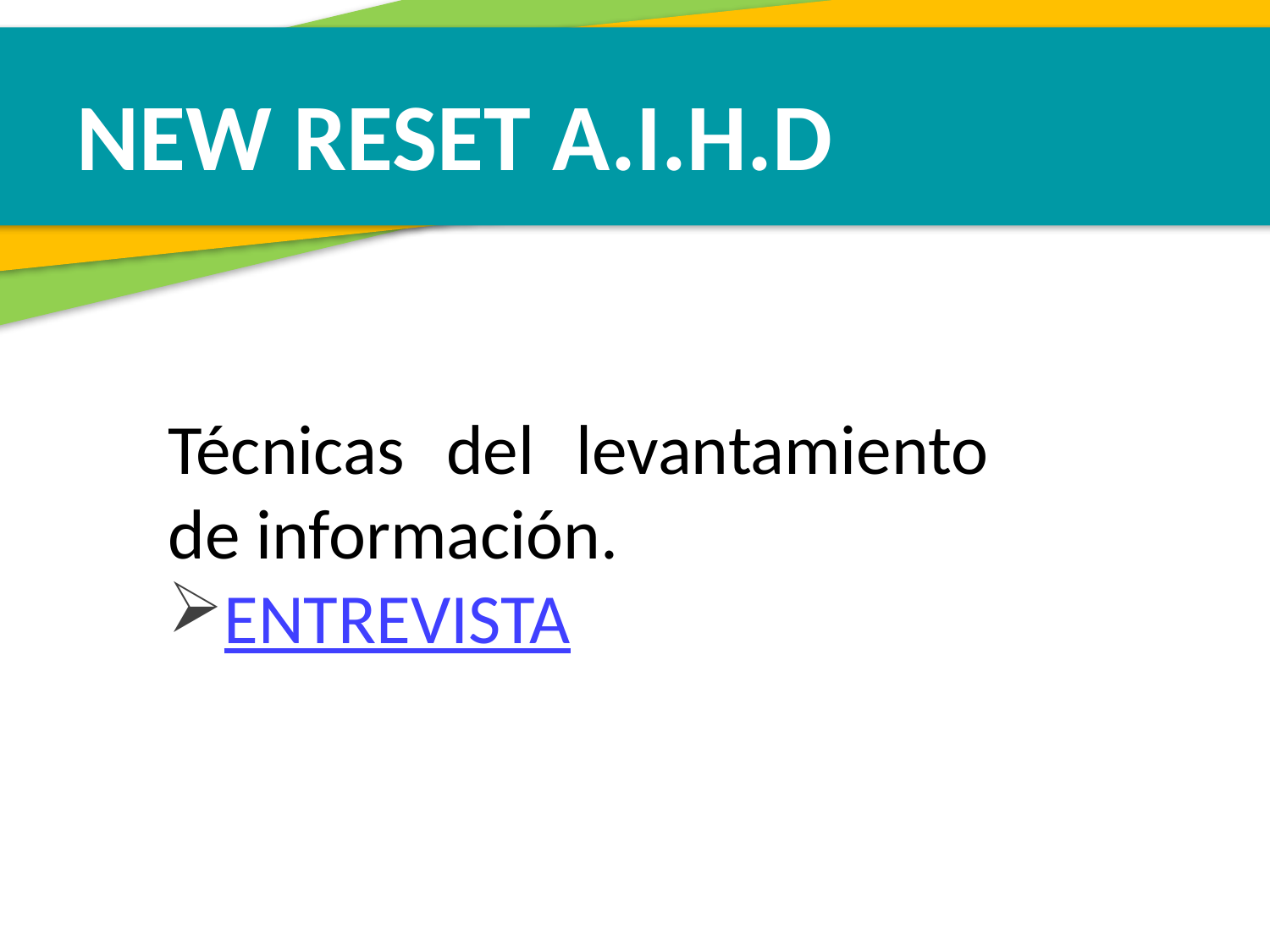

NEW RESET A.I.H.D
Técnicas del levantamiento de información.
ENTREVISTA